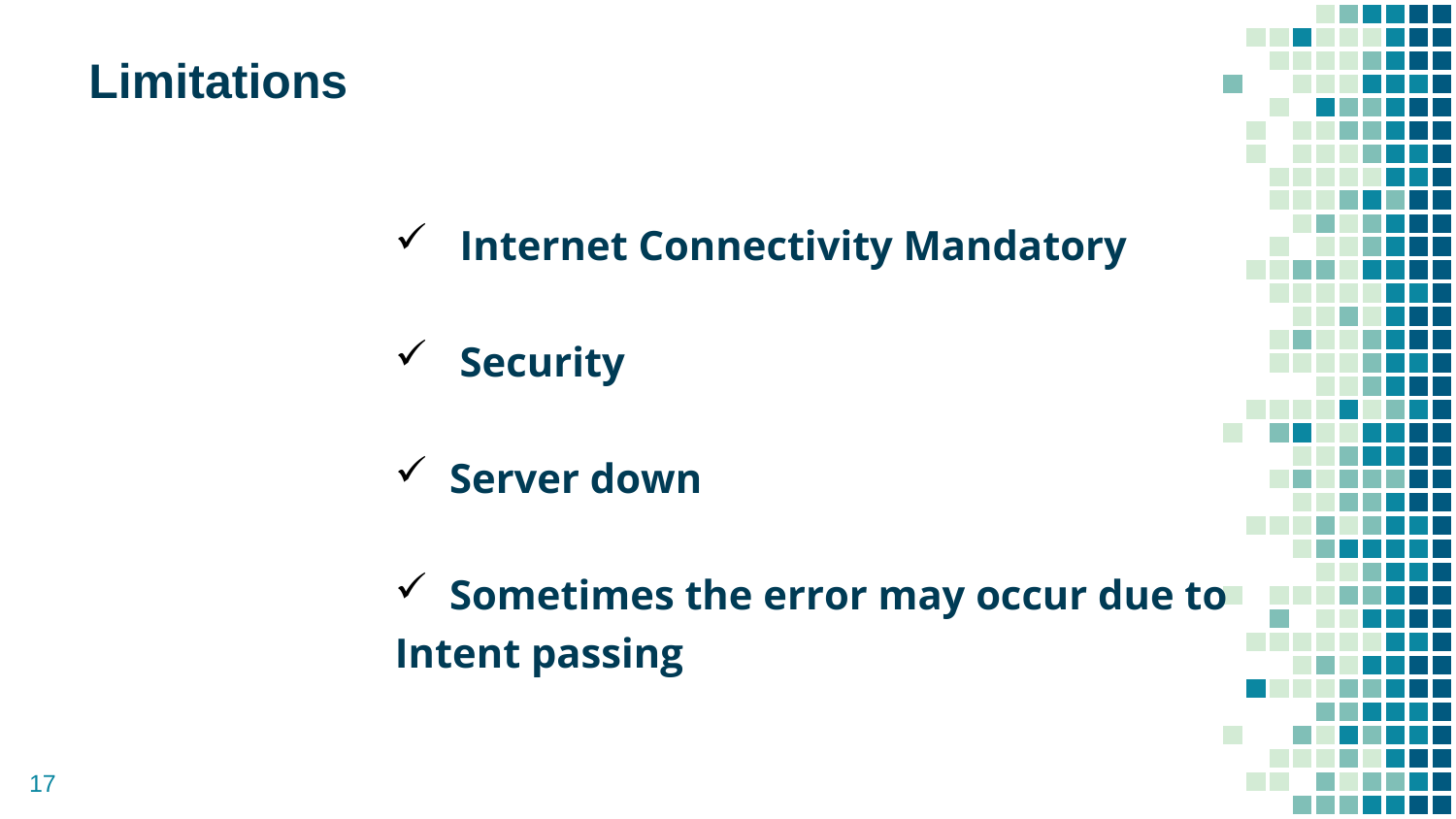

Limitations
 Internet Connectivity Mandatory

 Security

Server down

Sometimes the error may occur due to
Intent passing

17